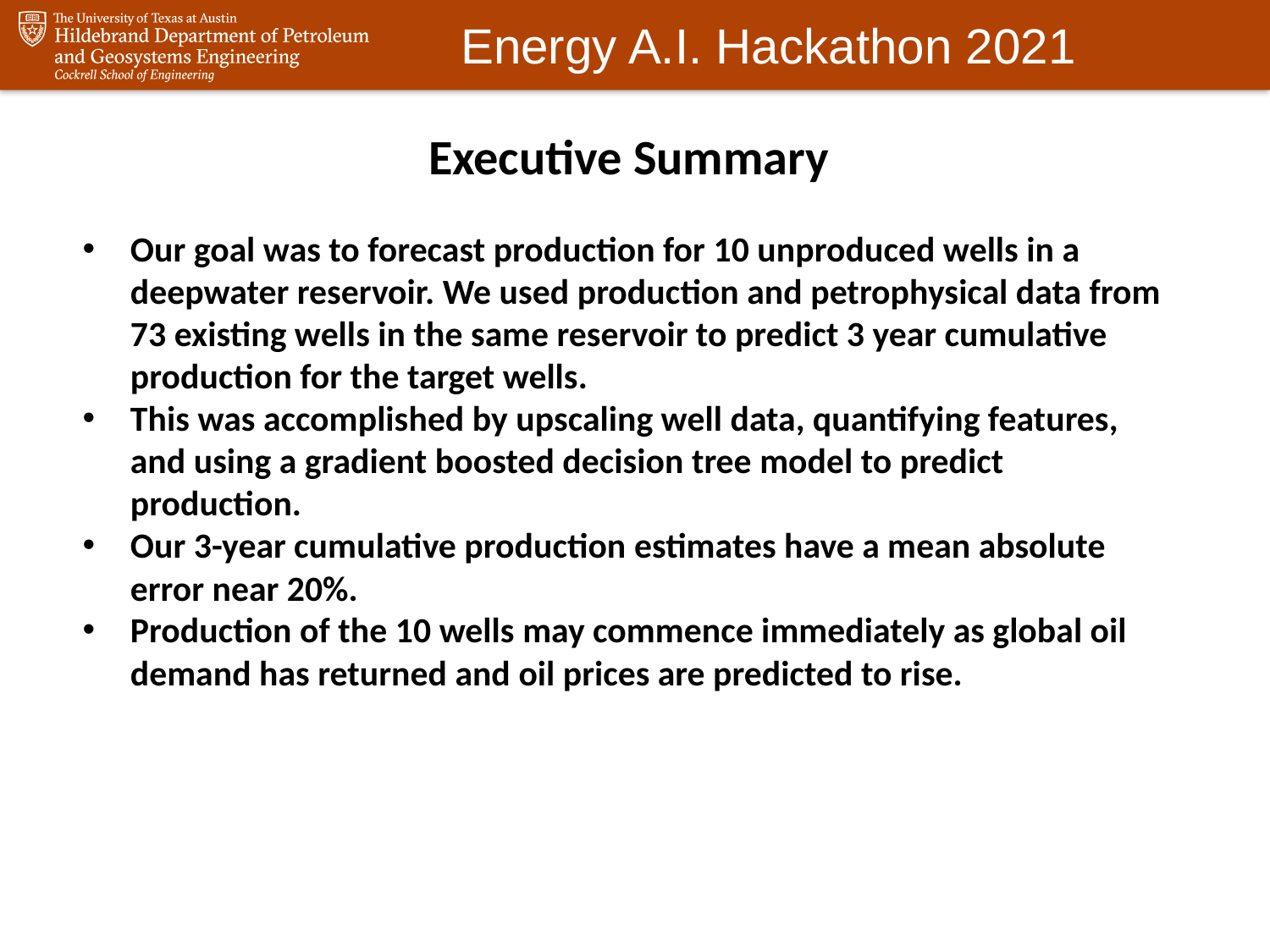

Executive Summary

Our goal was to forecast production for 10 unproduced wells in a deepwater reservoir. We used production and petrophysical data from 73 existing wells in the same reservoir to predict 3 year cumulative production for the target wells.
This was accomplished by upscaling well data, quantifying features, and using a gradient boosted decision tree model to predict production.
Our 3-year cumulative production estimates have a mean absolute error near 20%.
Production of the 10 wells may commence immediately as global oil demand has returned and oil prices are predicted to rise.